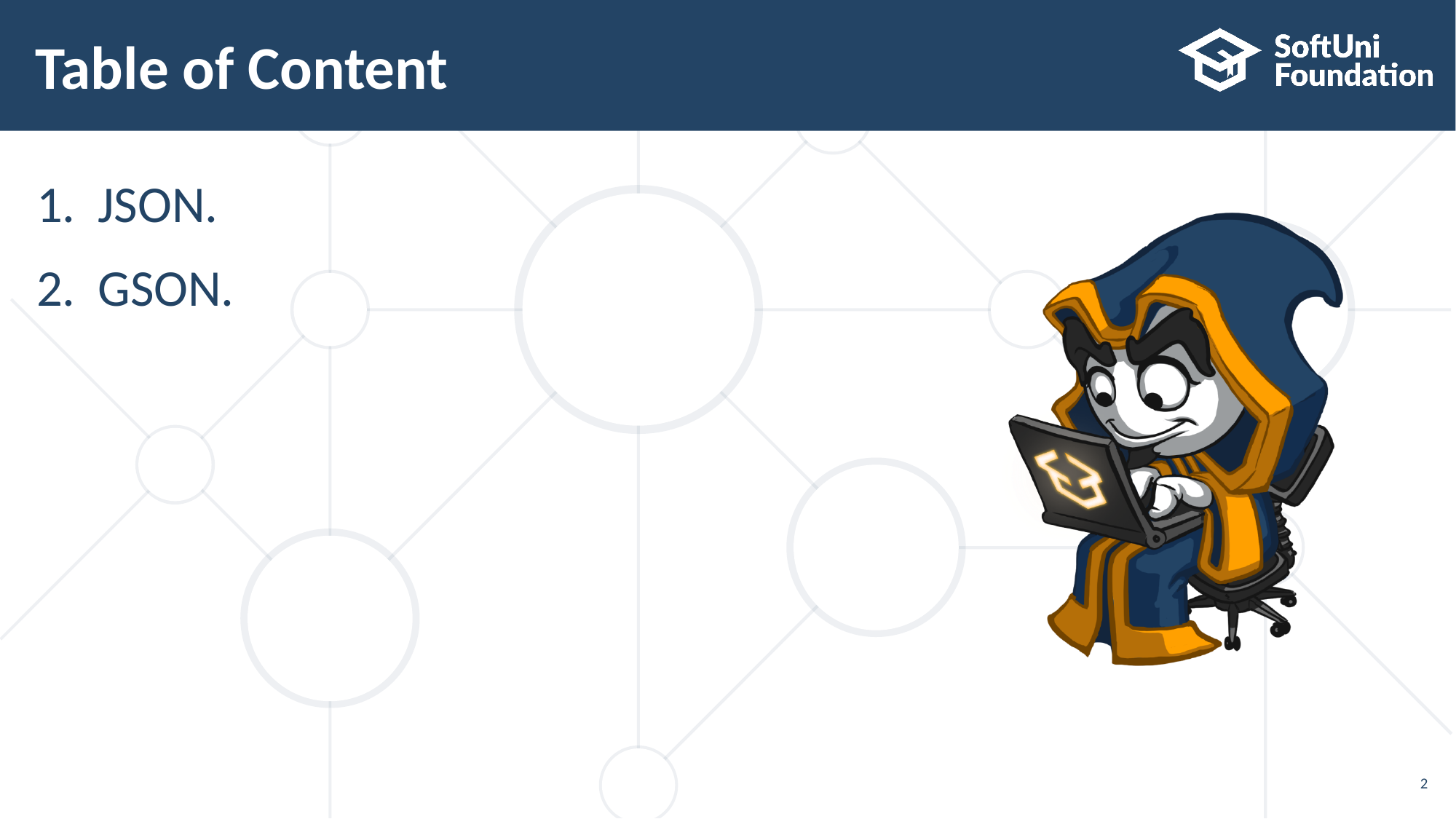

# Table of Content
JSON.
GSON.

2